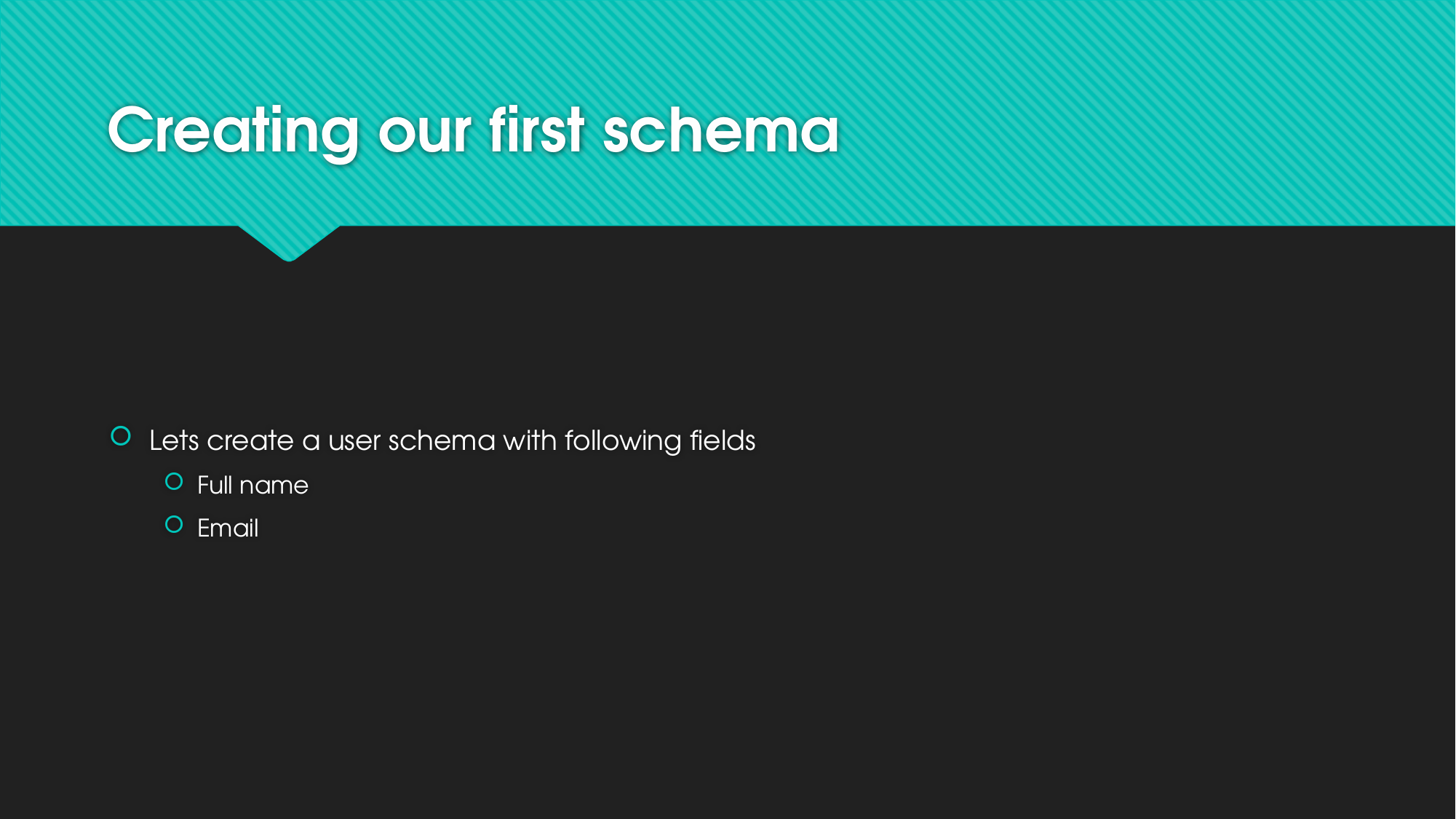

# Creating our first schema
Lets create a user schema with following fields
Full name
Email